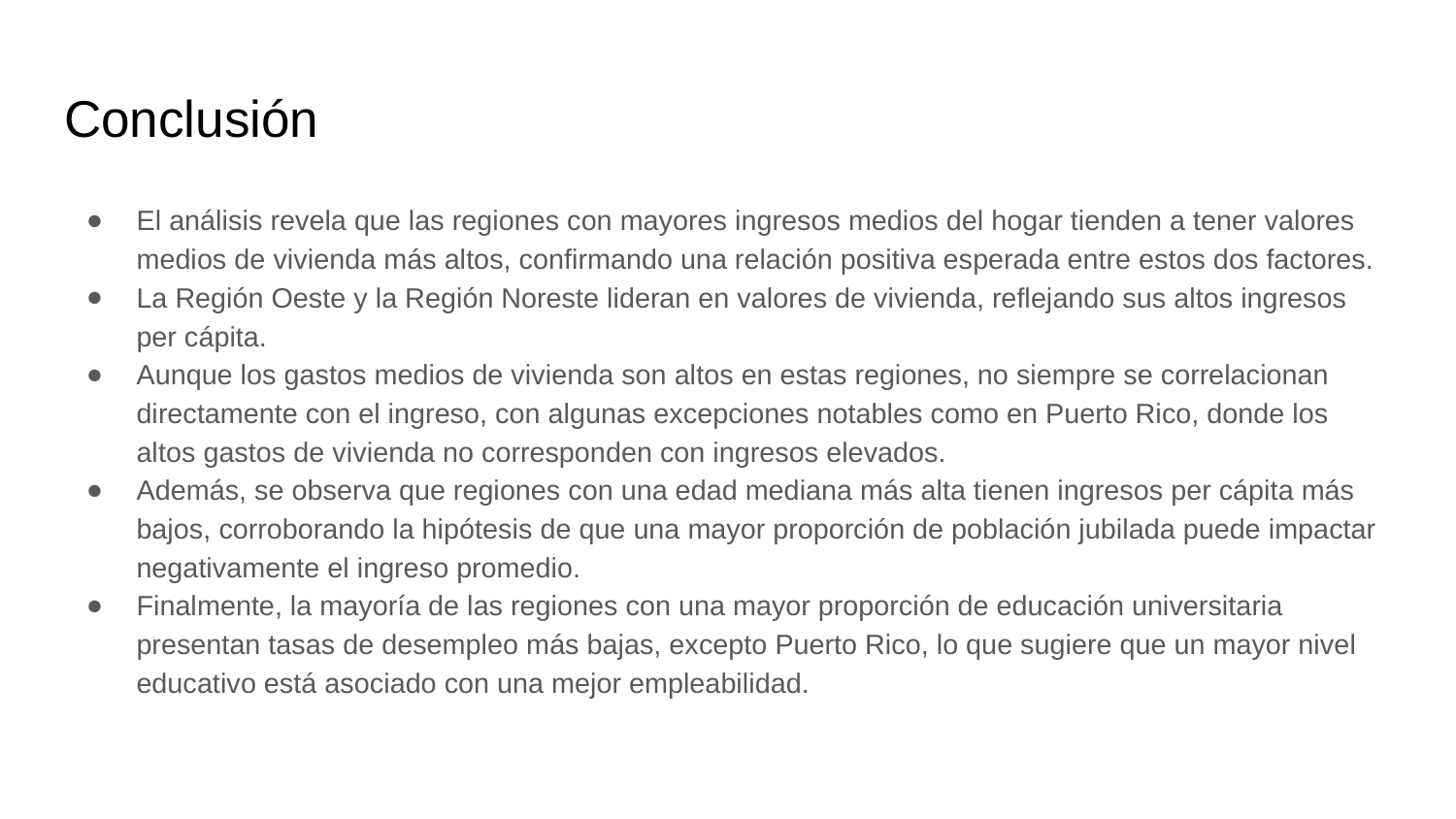

# Conclusión
El análisis revela que las regiones con mayores ingresos medios del hogar tienden a tener valores medios de vivienda más altos, confirmando una relación positiva esperada entre estos dos factores.
La Región Oeste y la Región Noreste lideran en valores de vivienda, reflejando sus altos ingresos per cápita.
Aunque los gastos medios de vivienda son altos en estas regiones, no siempre se correlacionan directamente con el ingreso, con algunas excepciones notables como en Puerto Rico, donde los altos gastos de vivienda no corresponden con ingresos elevados.
Además, se observa que regiones con una edad mediana más alta tienen ingresos per cápita más bajos, corroborando la hipótesis de que una mayor proporción de población jubilada puede impactar negativamente el ingreso promedio.
Finalmente, la mayoría de las regiones con una mayor proporción de educación universitaria presentan tasas de desempleo más bajas, excepto Puerto Rico, lo que sugiere que un mayor nivel educativo está asociado con una mejor empleabilidad.